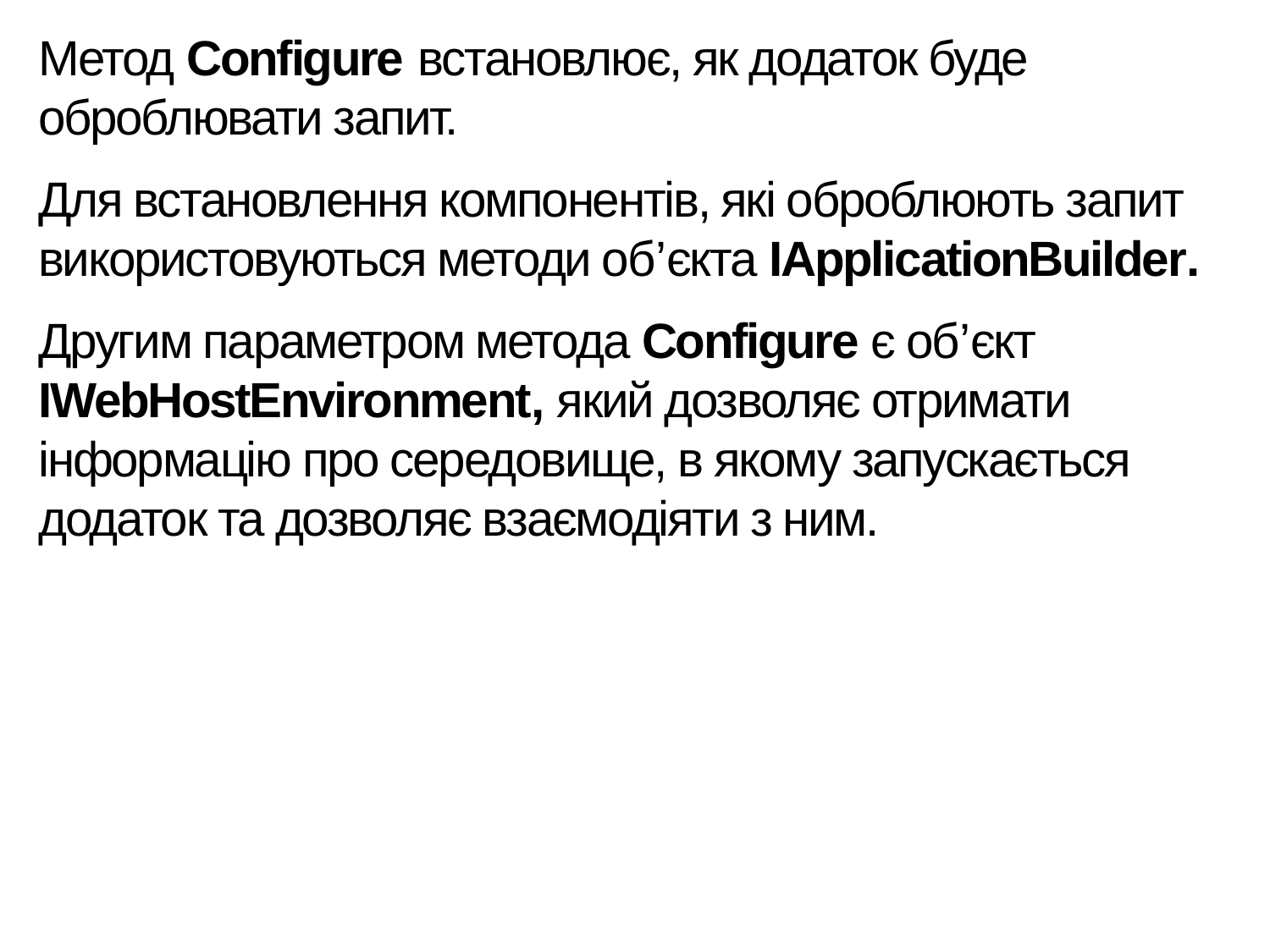

Метод Configure встановлює, як додаток буде оброблювати запит.
Для встановлення компонентів, які оброблюють запит використовуються методи об’єкта IApplicationBuilder.
Другим параметром метода Configure є об’єкт IWebHostEnvironment, який дозволяє отримати інформацію про середовище, в якому запускається додаток та дозволяє взаємодіяти з ним.